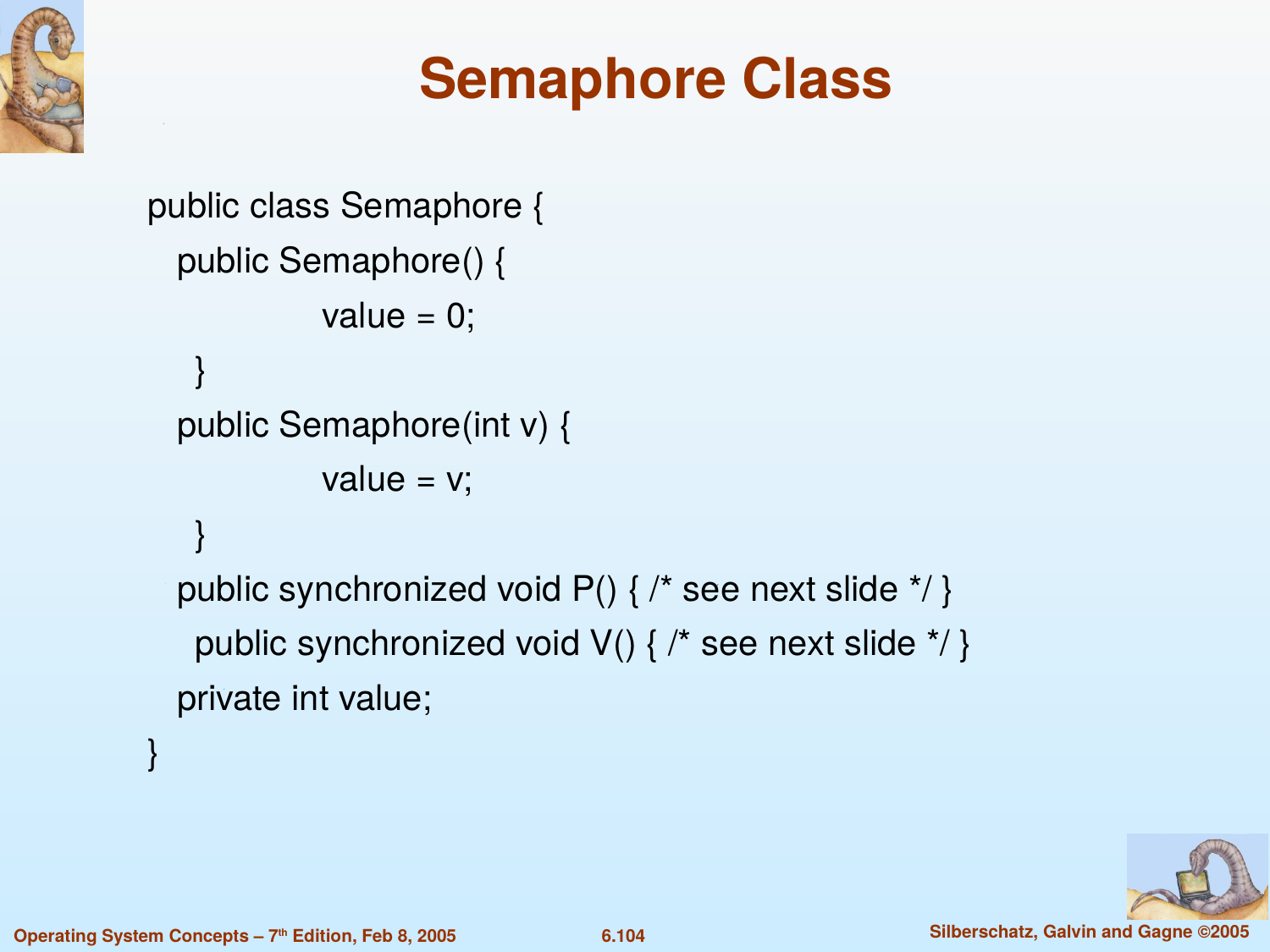

Semaphore Class
public class Semaphore {
   public Semaphore() {
		value = 0;
	}
   public Semaphore(int v) {
		value = v;
	}
   public synchronized void P() { /* see next slide */ }
	public synchronized void V() { /* see next slide */ }
   private int value;
}